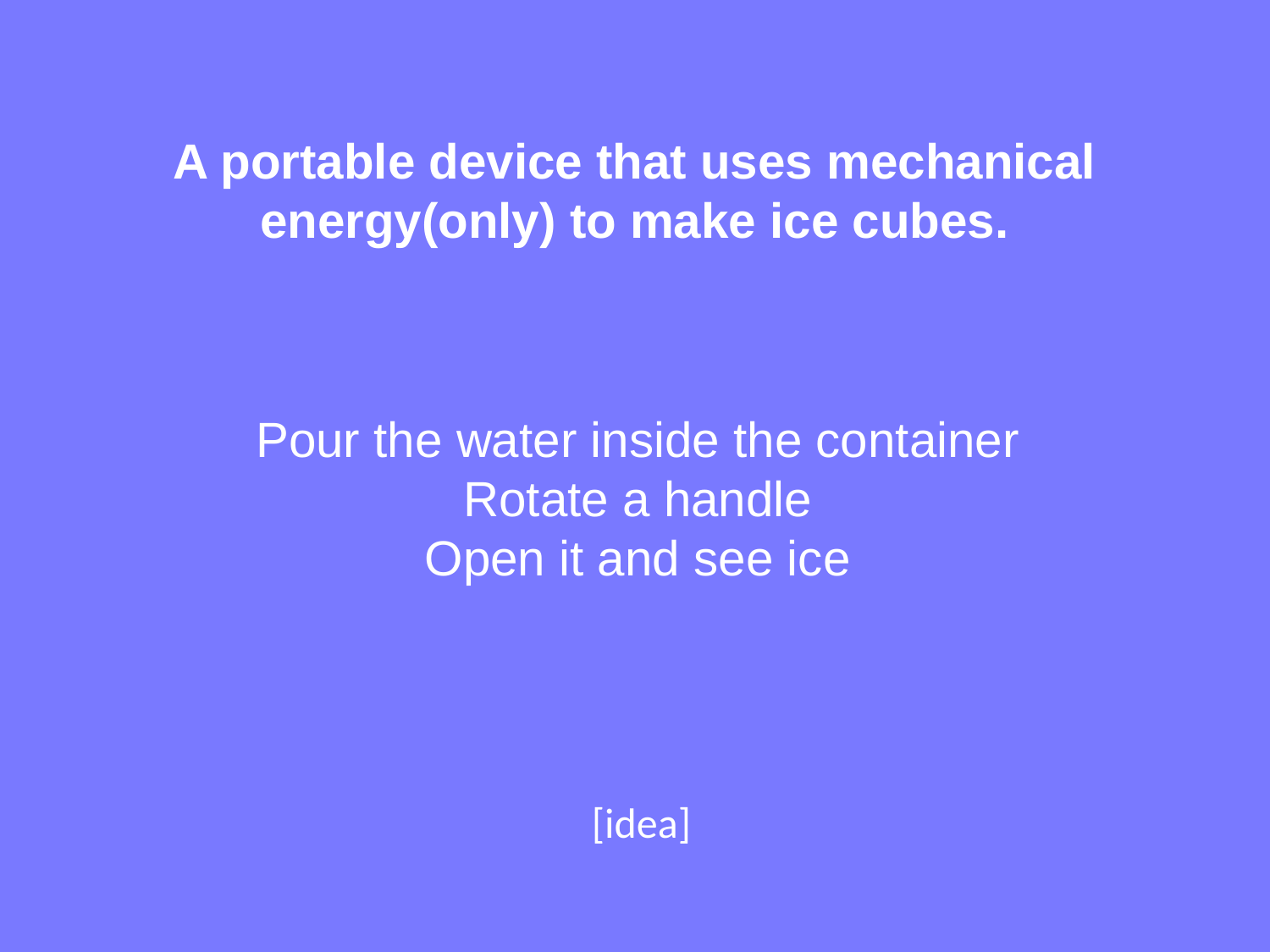

A portable device that uses mechanical energy(only) to make ice cubes.

Pour the water inside the container
Rotate a handle
Open it and see ice

[idea]